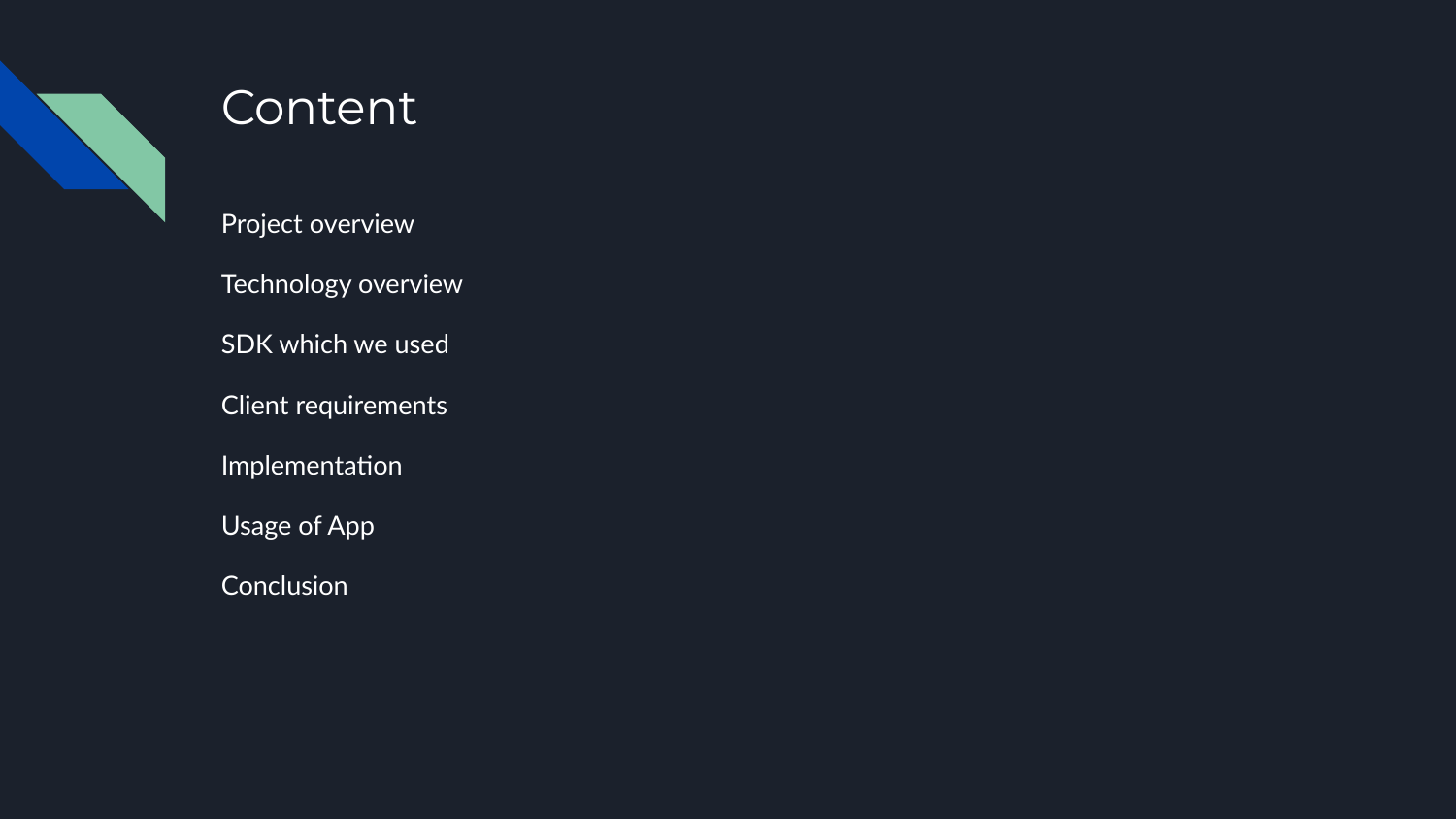

# Content
Project overview
Technology overview
SDK which we used
Client requirements
Implementation
Usage of App
Conclusion